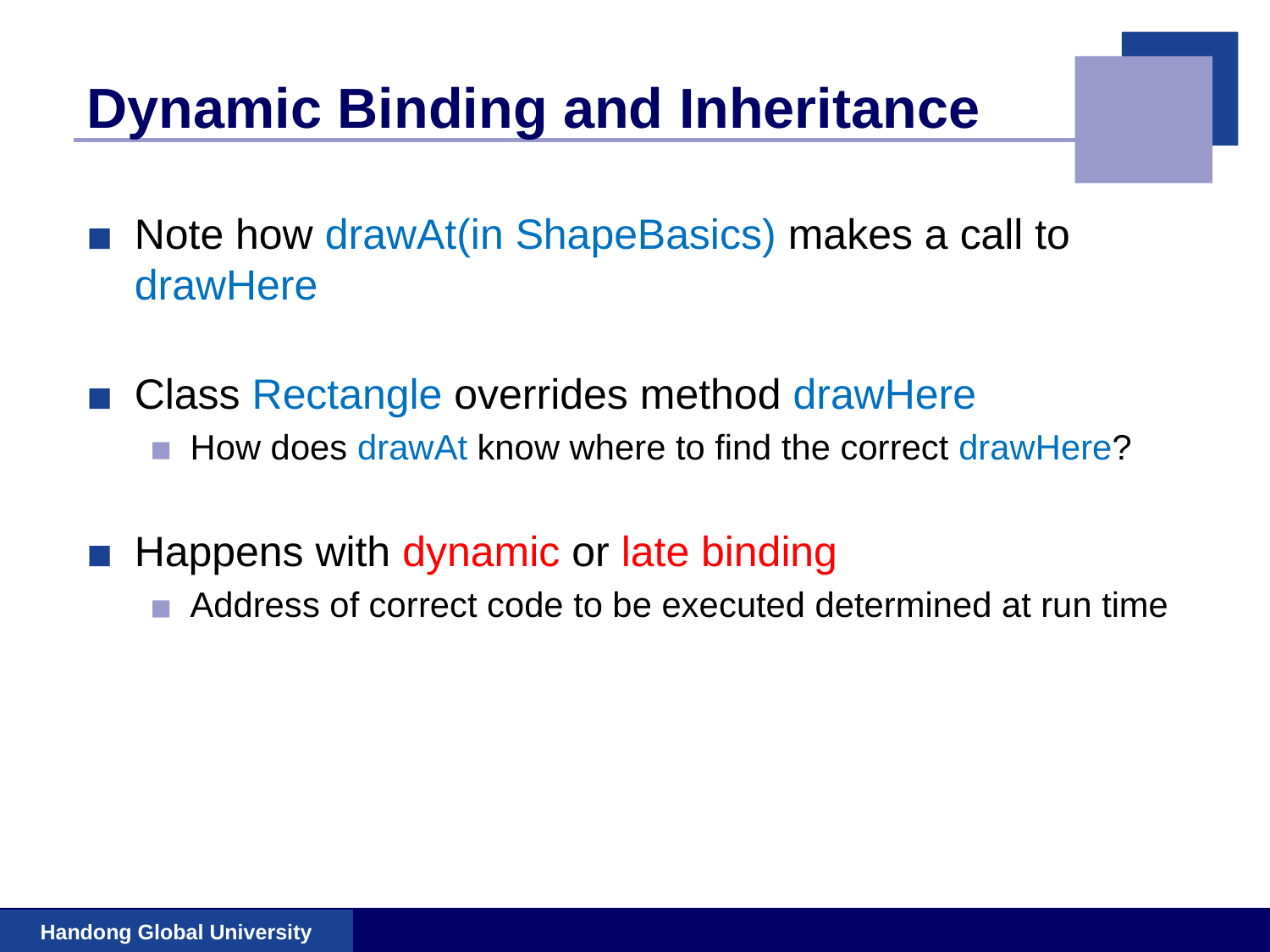

# Dynamic Binding and Inheritance
Note how drawAt(in ShapeBasics) makes a call to drawHere

Class Rectangle overrides method drawHere
How does drawAt know where to find the correct drawHere?

Happens with dynamic or late binding
Address of correct code to be executed determined at run time